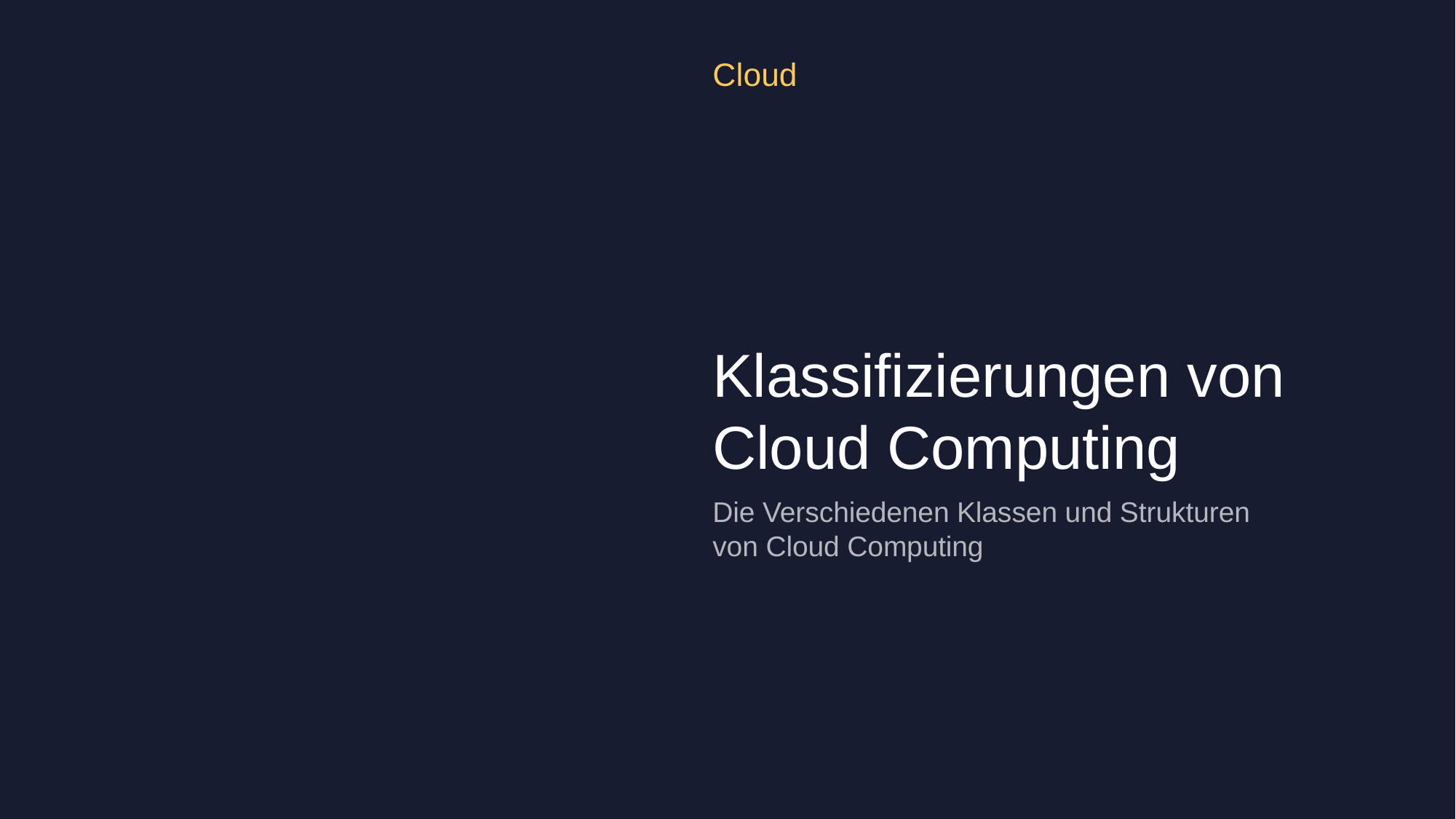

Cloud
Klassifizierungen von Cloud Computing
Die Verschiedenen Klassen und Strukturen von Cloud Computing